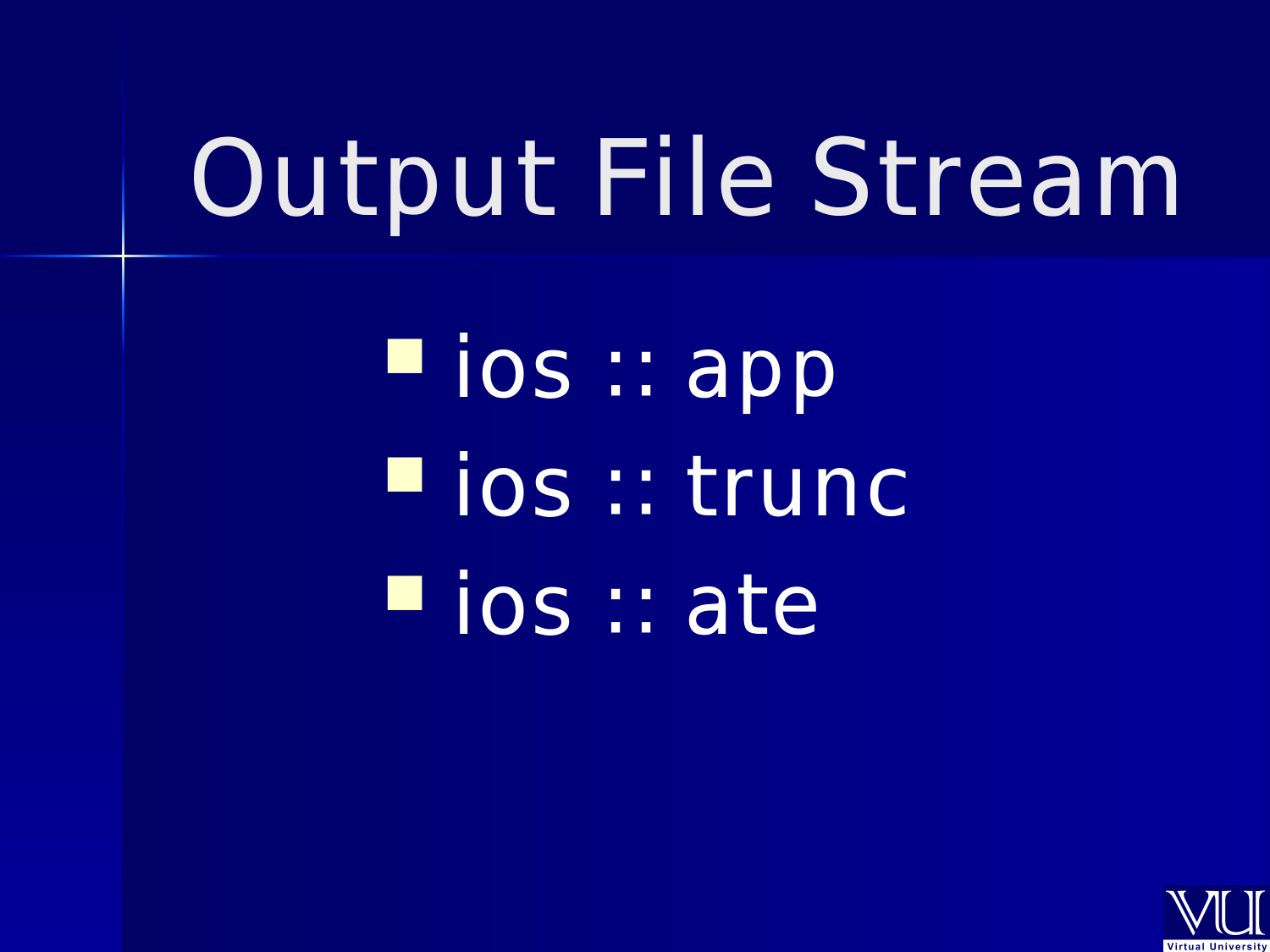

# Output File Stream
 ios :: app
 ios :: trunc
 ios :: ate